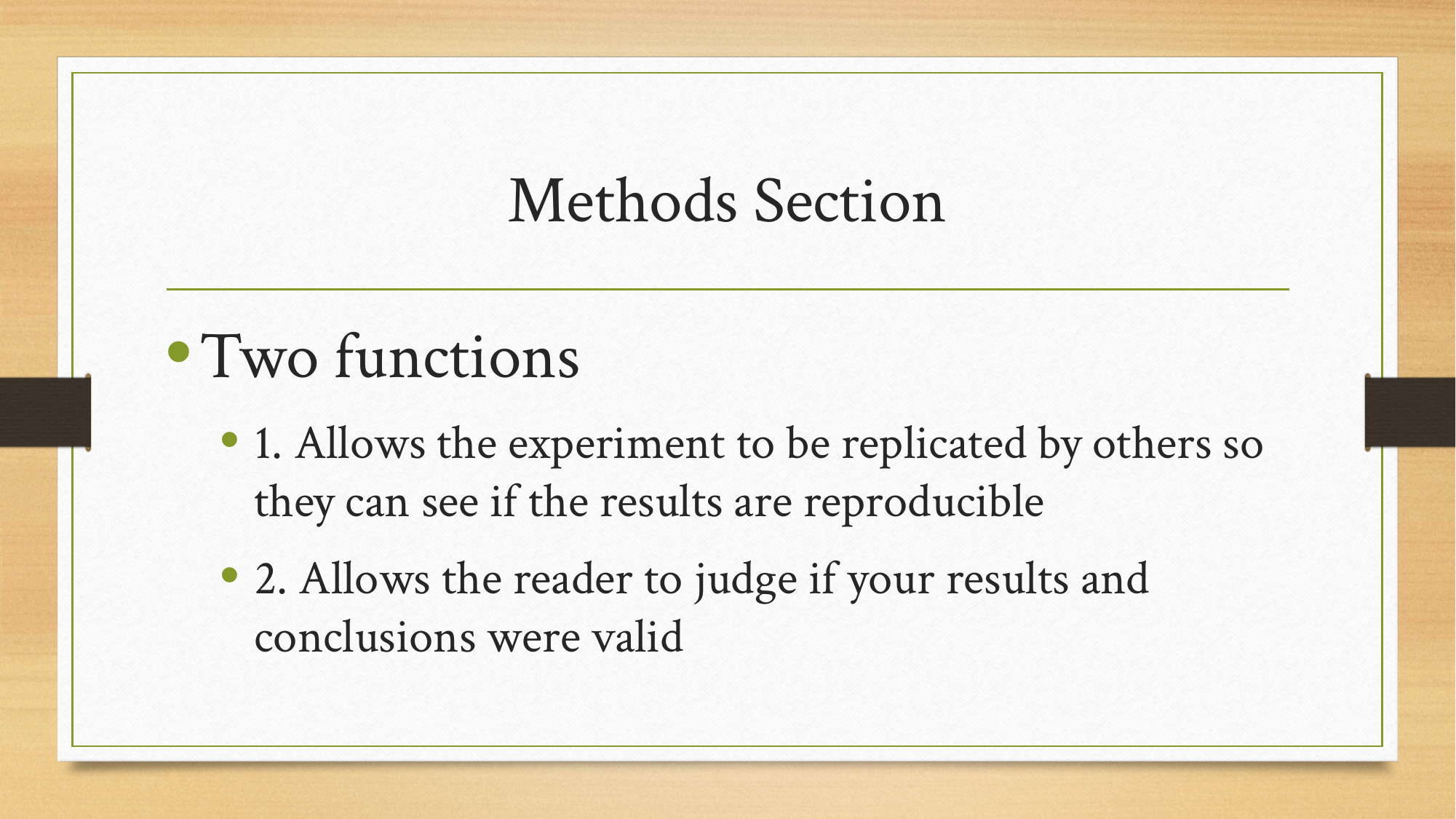

# Methods Section
Two functions
1. Allows the experiment to be replicated by others so they can see if the results are reproducible
2. Allows the reader to judge if your results and conclusions were valid